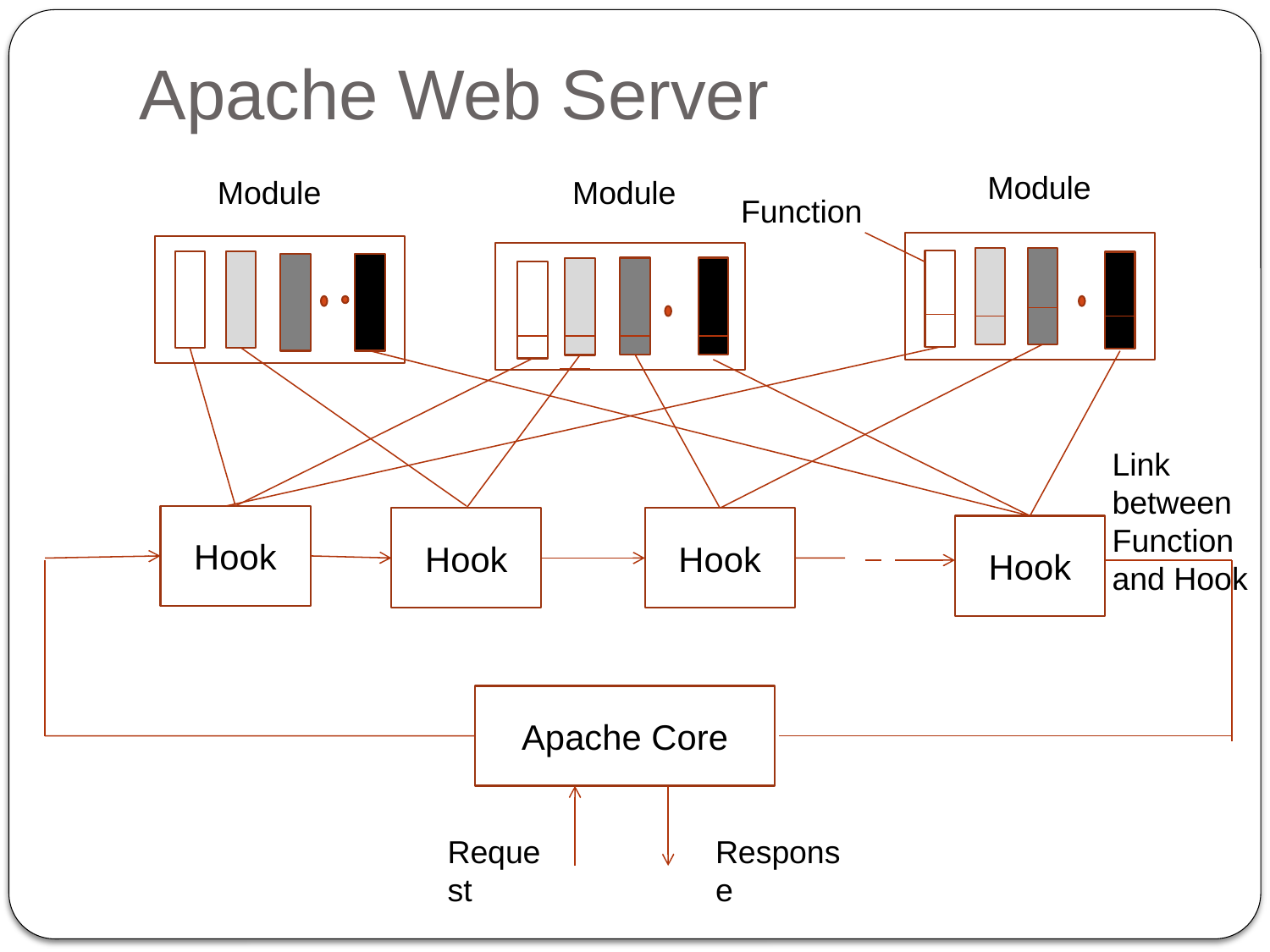

# Apache Web Server
Module
Module
Module
Function

Link between Function and Hook
Hook
Hook
Hook
Hook
Apache Core
Request
Response